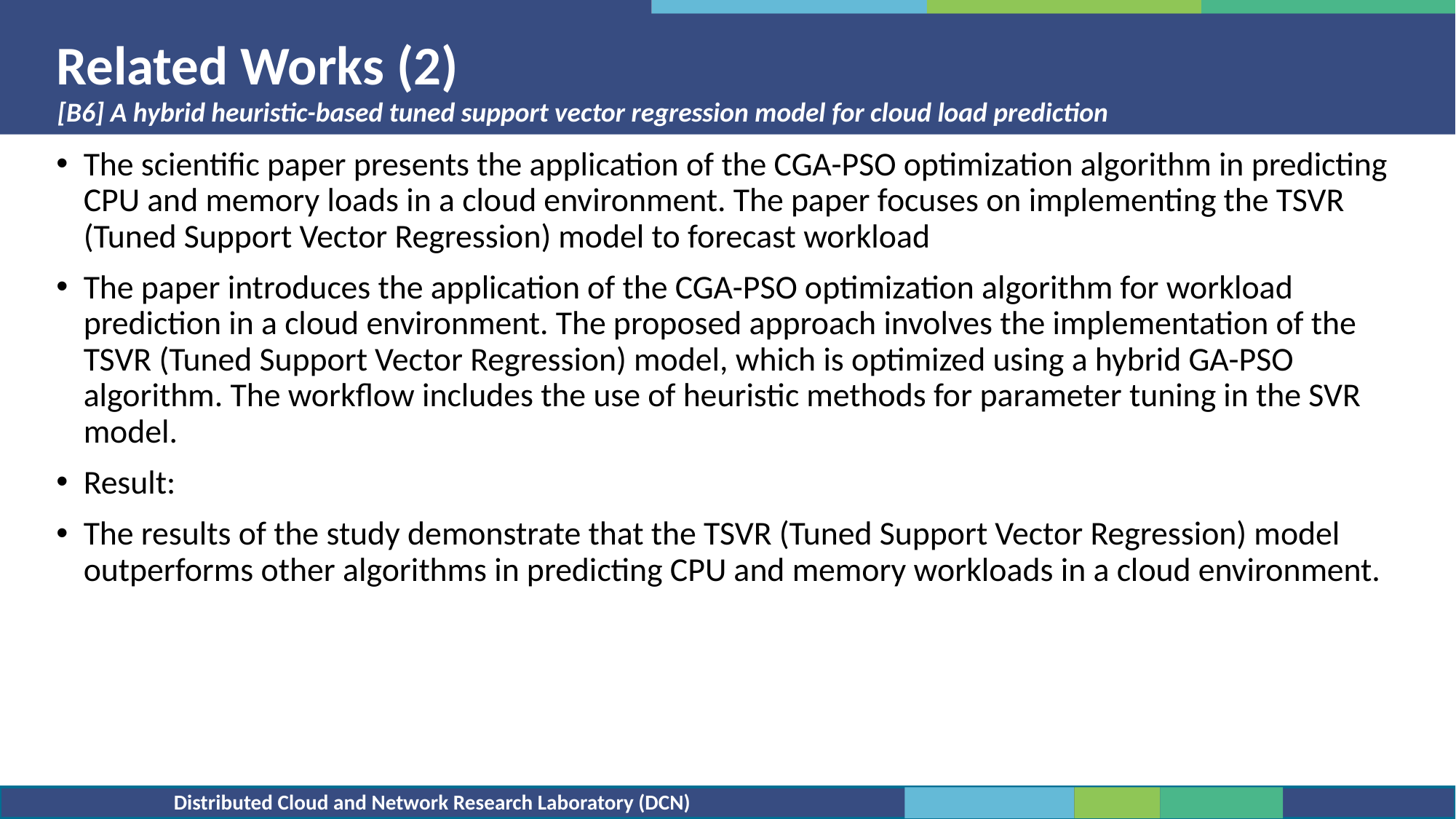

Related Works (2)
[B6] A hybrid heuristic-based tuned support vector regression model for cloud load prediction
The scientific paper presents the application of the CGA-PSO optimization algorithm in predicting CPU and memory loads in a cloud environment. The paper focuses on implementing the TSVR (Tuned Support Vector Regression) model to forecast workload
The paper introduces the application of the CGA-PSO optimization algorithm for workload prediction in a cloud environment. The proposed approach involves the implementation of the TSVR (Tuned Support Vector Regression) model, which is optimized using a hybrid GA-PSO algorithm. The workflow includes the use of heuristic methods for parameter tuning in the SVR model.
Result:
The results of the study demonstrate that the TSVR (Tuned Support Vector Regression) model outperforms other algorithms in predicting CPU and memory workloads in a cloud environment.